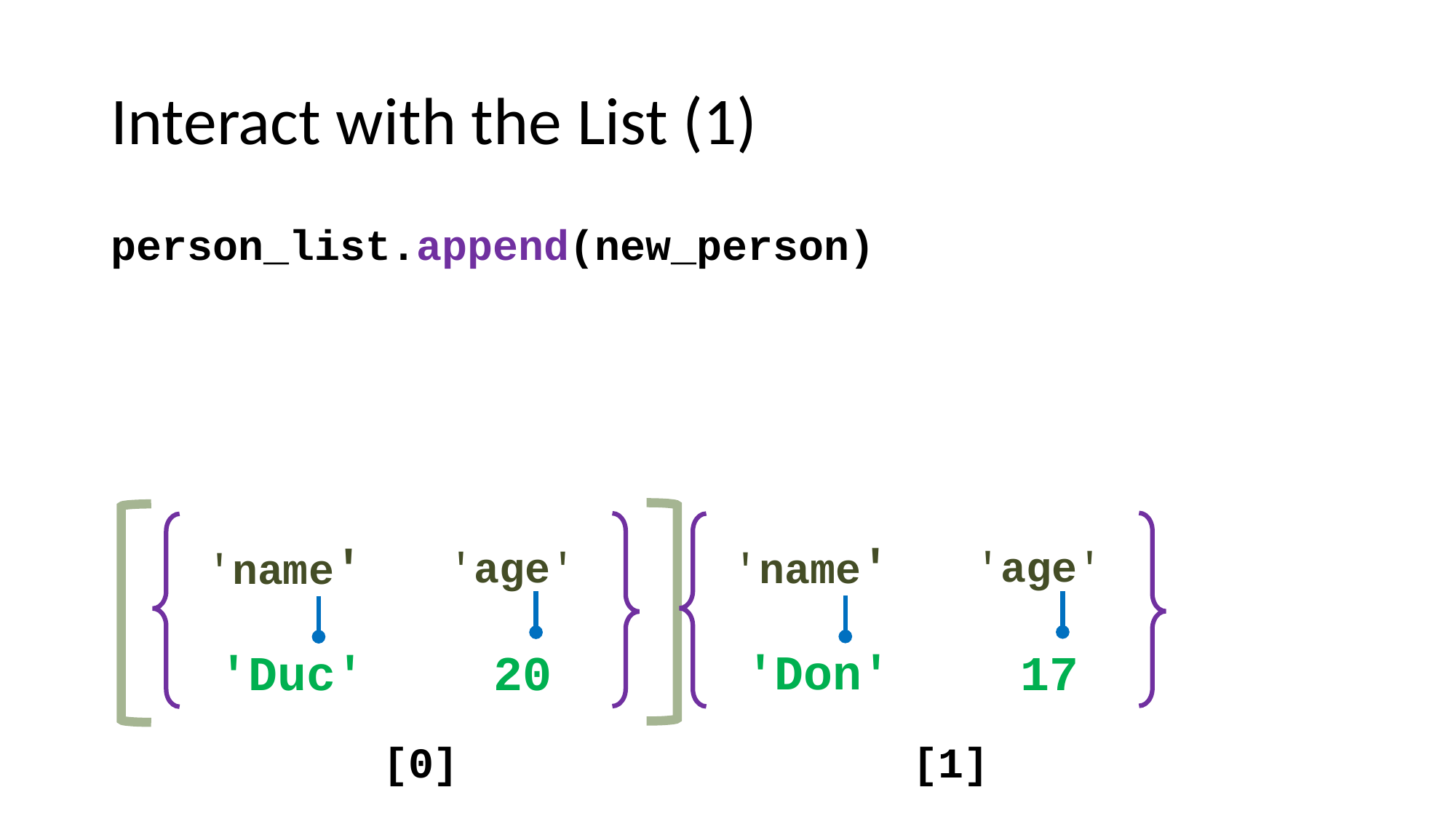

# Interact with the List (1)
person_list.append(new_person)

'name'
'age'
'Don'
17

'name'
'age'
'Duc'
20
[0]
[1]